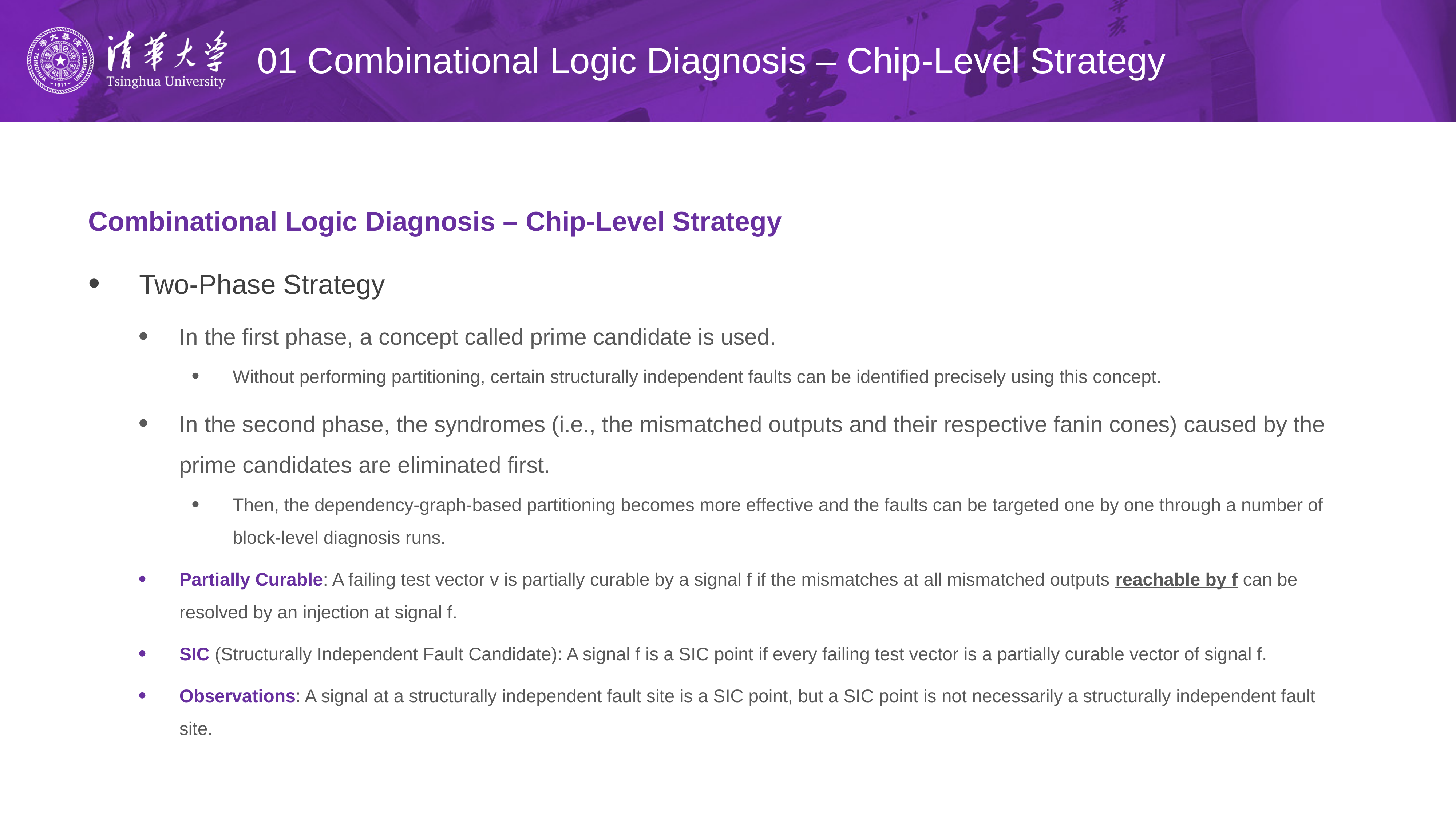

# 01 Combinational Logic Diagnosis – Chip-Level Strategy
Combinational Logic Diagnosis – Chip-Level Strategy
Two-Phase Strategy
In the first phase, a concept called prime candidate is used.
Without performing partitioning, certain structurally independent faults can be identified precisely using this concept.
In the second phase, the syndromes (i.e., the mismatched outputs and their respective fanin cones) caused by the prime candidates are eliminated first.
Then, the dependency-graph-based partitioning becomes more effective and the faults can be targeted one by one through a number of block-level diagnosis runs.
Partially Curable: A failing test vector v is partially curable by a signal f if the mismatches at all mismatched outputs reachable by f can be resolved by an injection at signal f.
SIC (Structurally Independent Fault Candidate): A signal f is a SIC point if every failing test vector is a partially curable vector of signal f.
Observations: A signal at a structurally independent fault site is a SIC point, but a SIC point is not necessarily a structurally independent fault site.